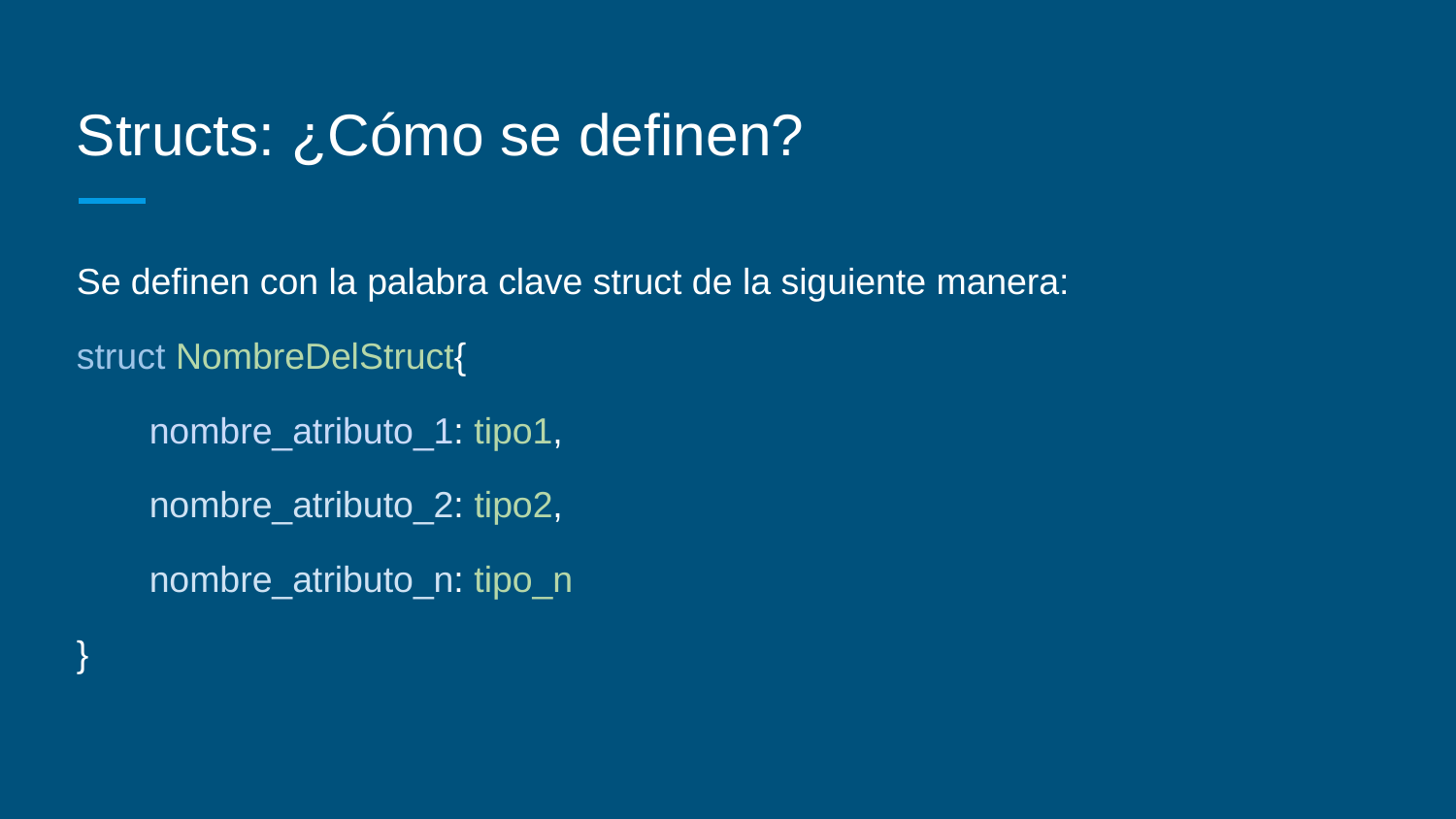

# Structs: ¿Cómo se definen?
Se definen con la palabra clave struct de la siguiente manera:
struct NombreDelStruct{
nombre_atributo_1: tipo1,
nombre_atributo_2: tipo2,
nombre_atributo_n: tipo_n
}